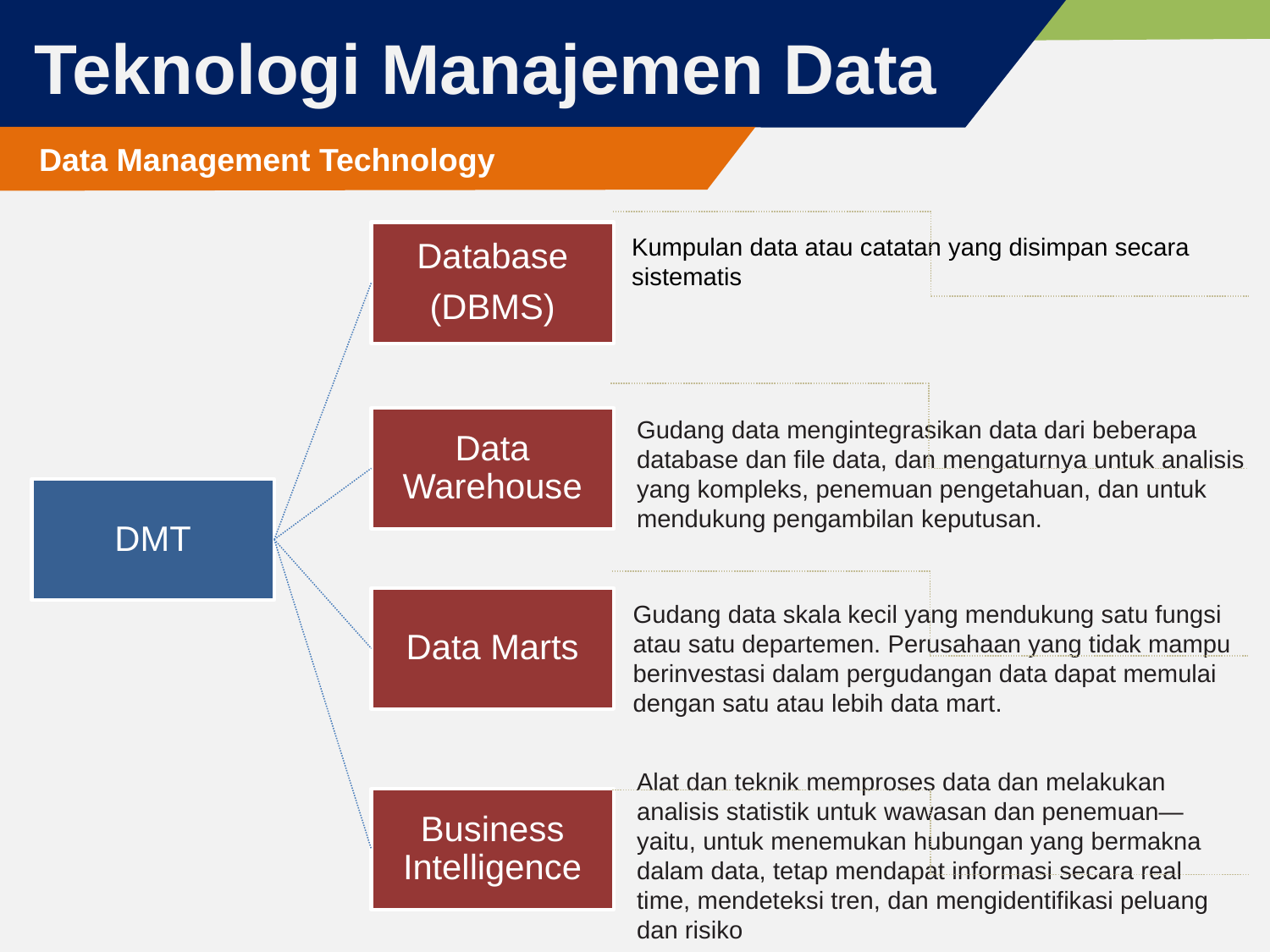

# Teknologi Manajemen Data
   Data Management Technology
Database
(DBMS)
Kumpulan data atau catatan yang disimpan secara sistematis
Data Warehouse
Gudang data mengintegrasikan data dari beberapa database dan file data, dan mengaturnya untuk analisis yang kompleks, penemuan pengetahuan, dan untuk mendukung pengambilan keputusan.
DMT
Data Marts
Gudang data skala kecil yang mendukung satu fungsi atau satu departemen. Perusahaan yang tidak mampu berinvestasi dalam pergudangan data dapat memulai dengan satu atau lebih data mart.
Alat dan teknik memproses data dan melakukan analisis statistik untuk wawasan dan penemuan—yaitu, untuk menemukan hubungan yang bermakna dalam data, tetap mendapat informasi secara real time, mendeteksi tren, dan mengidentifikasi peluang dan risiko
Business Intelligence